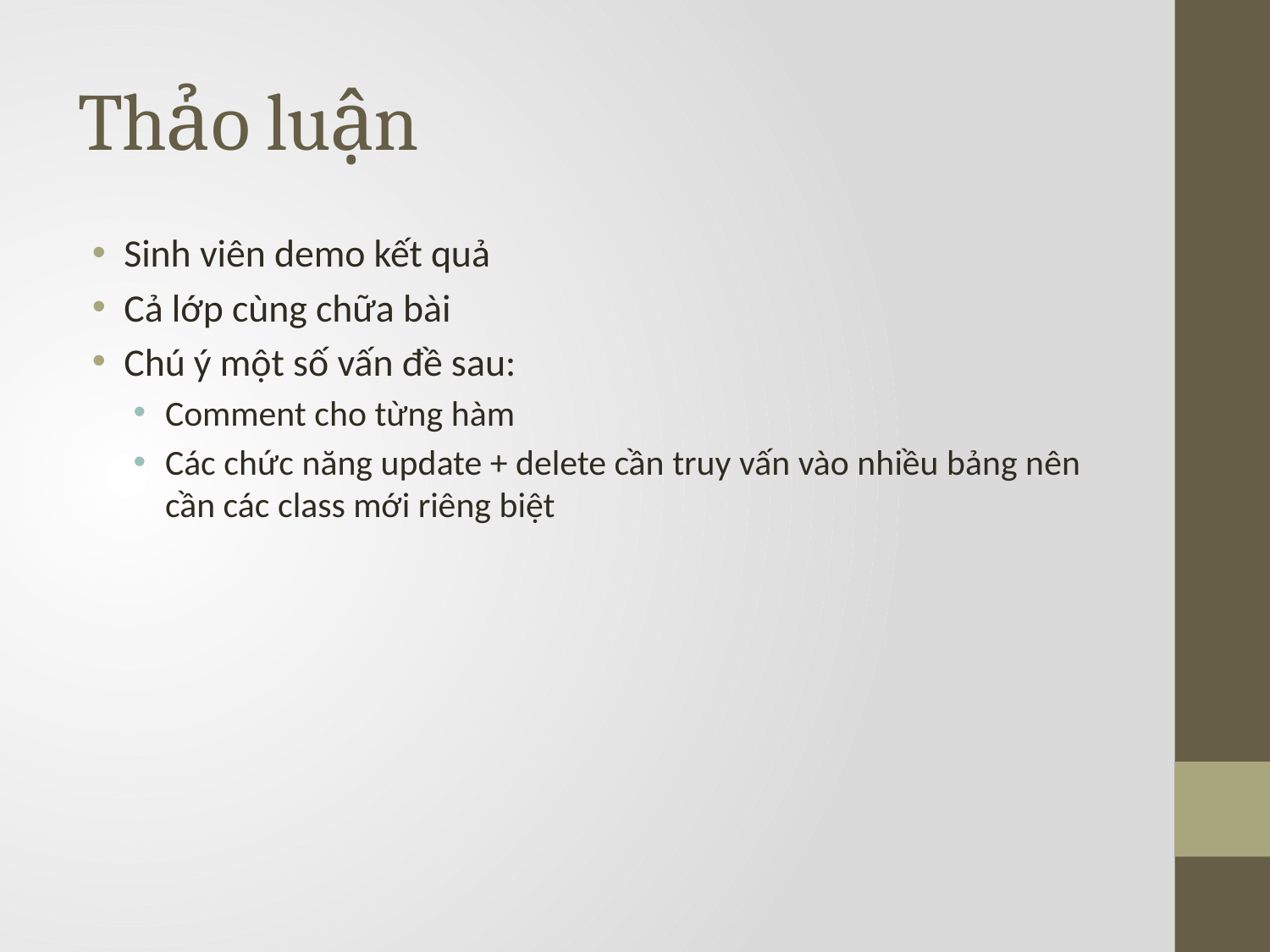

# Thảo luận
Sinh viên demo kết quả
Cả lớp cùng chữa bài
Chú ý một số vấn đề sau:
Comment cho từng hàm
Các chức năng update + delete cần truy vấn vào nhiều bảng nên cần các class mới riêng biệt